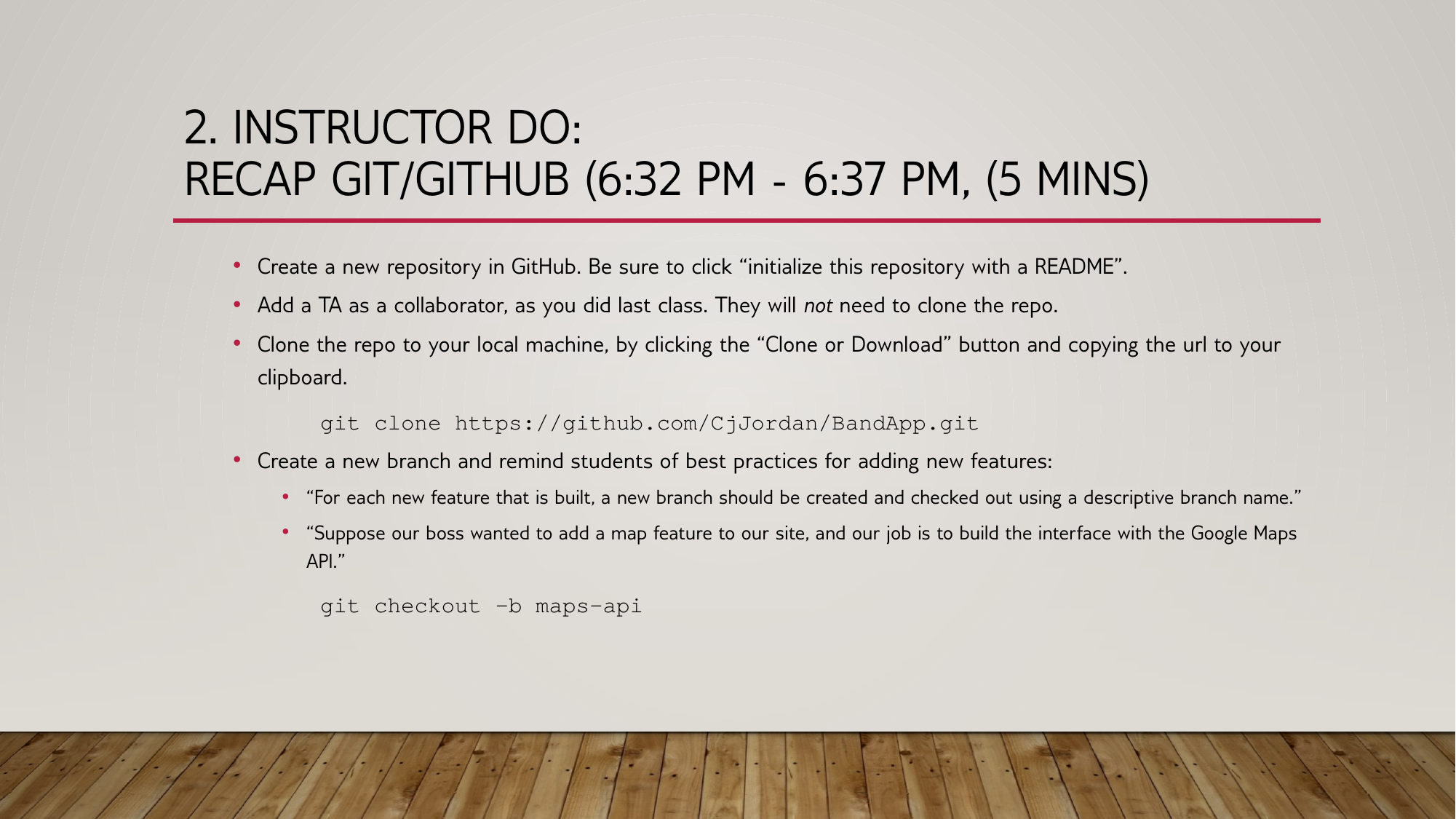

# 2. Instructor Do: Recap git/GitHub (6:32 PM - 6:37 PM, (5 mins)
Create a new repository in GitHub. Be sure to click “initialize this repository with a README”.
Add a TA as a collaborator, as you did last class. They will not need to clone the repo.
Clone the repo to your local machine, by clicking the “Clone or Download” button and copying the url to your clipboard.
git clone https://github.com/CjJordan/BandApp.git
Create a new branch and remind students of best practices for adding new features:
“For each new feature that is built, a new branch should be created and checked out using a descriptive branch name.”
“Suppose our boss wanted to add a map feature to our site, and our job is to build the interface with the Google Maps API.”
git checkout -b maps-api